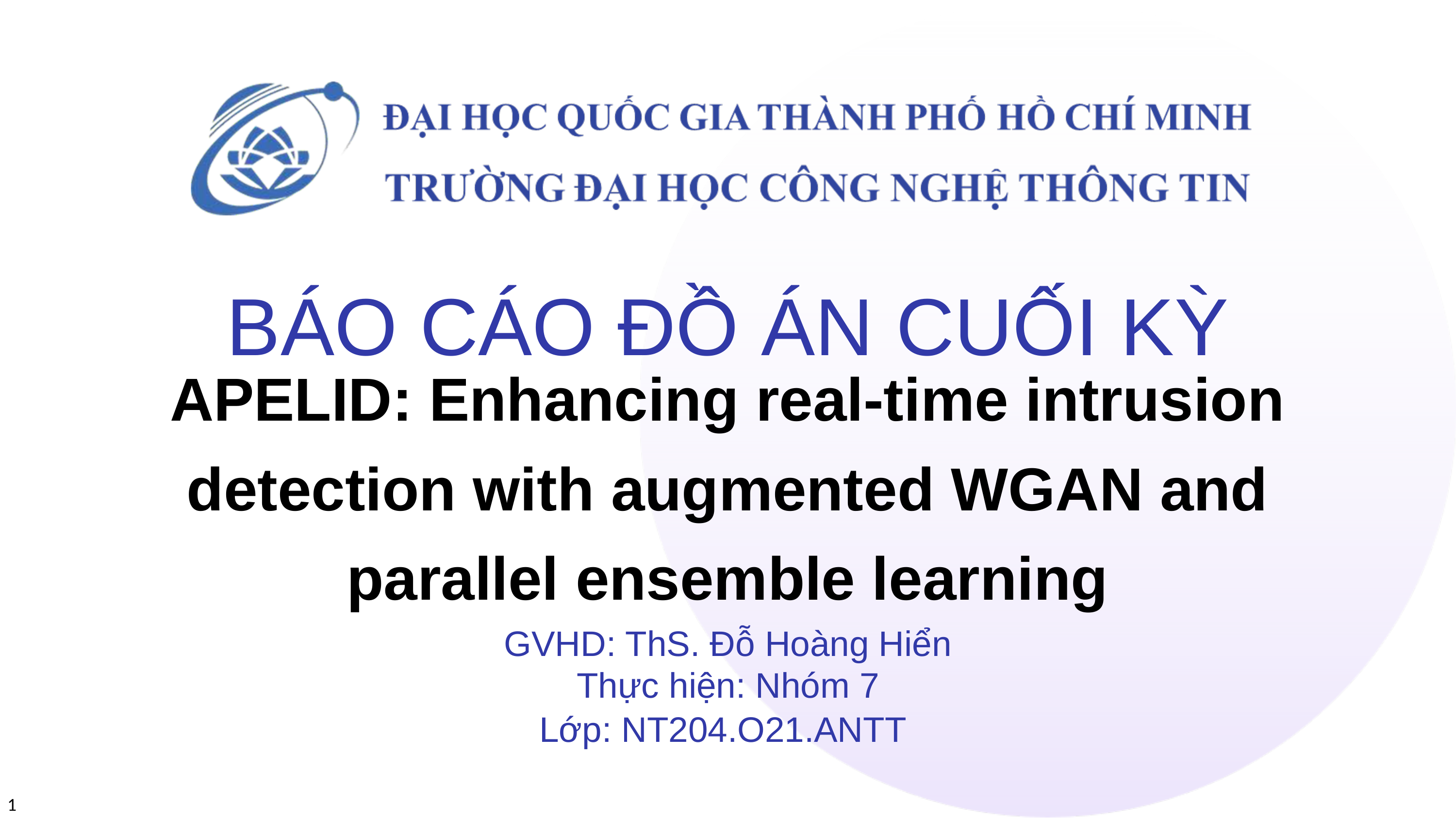

BÁO CÁO ĐỒ ÁN CUỐI KỲ
APELID: Enhancing real-time intrusion detection with augmented WGAN and parallel ensemble learning
GVHD: ThS. Đỗ Hoàng Hiển
Thực hiện: Nhóm 7
Lớp: NT204.O21.ANTT
1